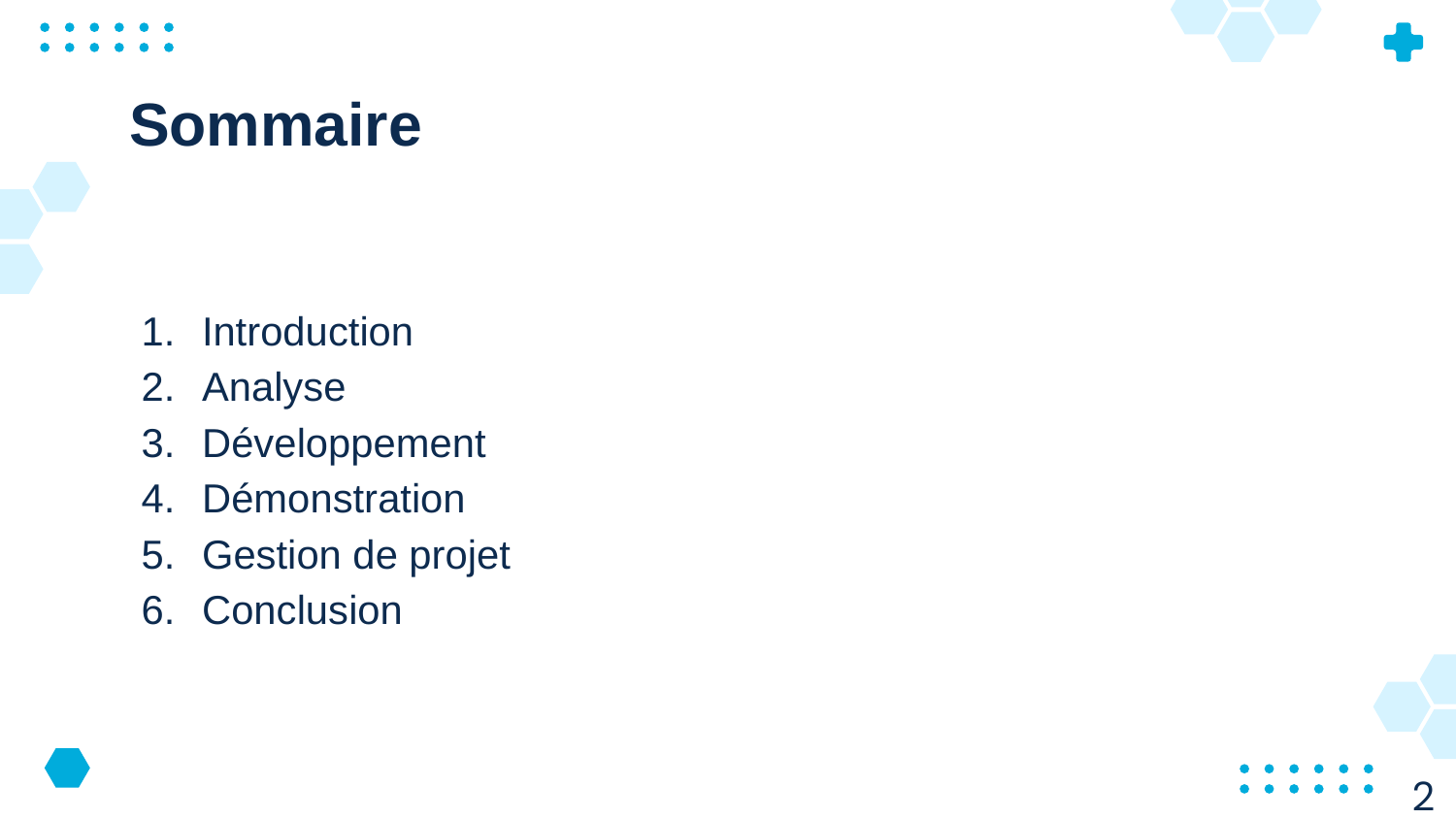

# Sommaire
Introduction
Analyse
Développement
Démonstration
Gestion de projet
Conclusion
2